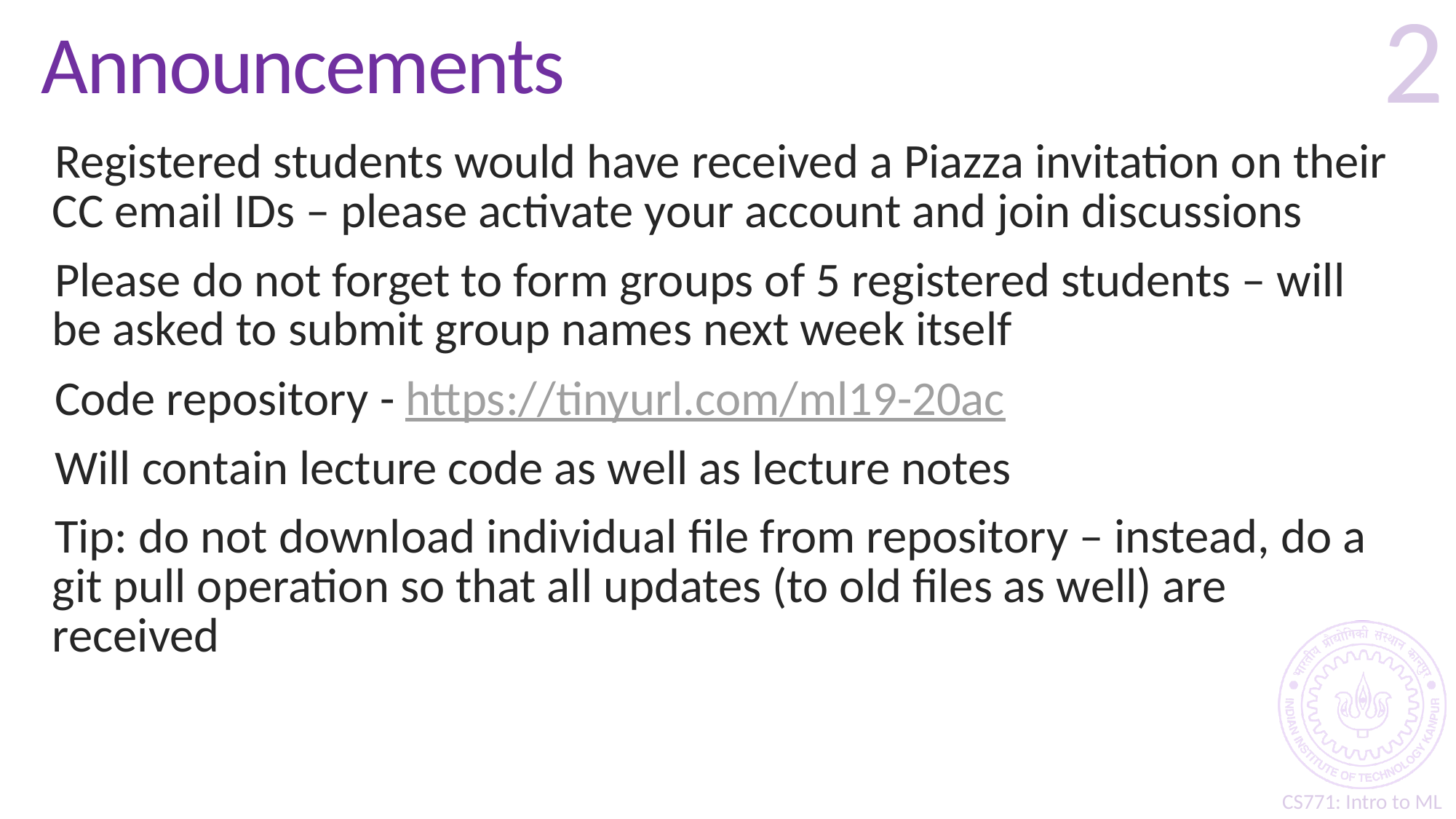

# Announcements
2
Registered students would have received a Piazza invitation on their CC email IDs – please activate your account and join discussions
Please do not forget to form groups of 5 registered students – will be asked to submit group names next week itself
Code repository - https://tinyurl.com/ml19-20ac
Will contain lecture code as well as lecture notes
Tip: do not download individual file from repository – instead, do a git pull operation so that all updates (to old files as well) are received